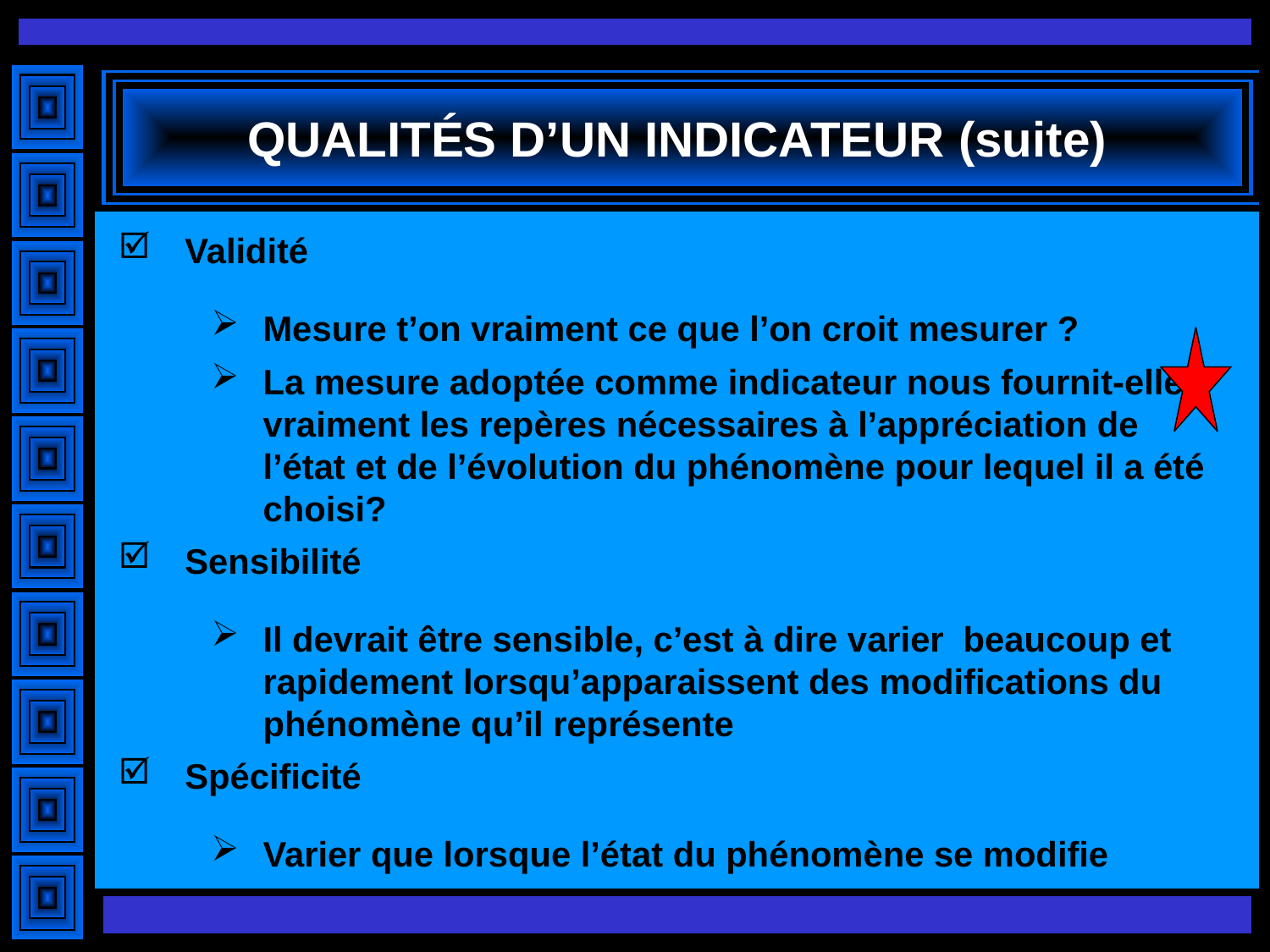

# QUALITÉS D’UN INDICATEUR (suite)
Validité
Mesure t’on vraiment ce que l’on croit mesurer ?
La mesure adoptée comme indicateur nous fournit-elle vraiment les repères nécessaires à l’appréciation de l’état et de l’évolution du phénomène pour lequel il a été choisi?
Sensibilité
Il devrait être sensible, c’est à dire varier  beaucoup et rapidement lorsqu’apparaissent des modifications du phénomène qu’il représente
Spécificité
Varier que lorsque l’état du phénomène se modifie